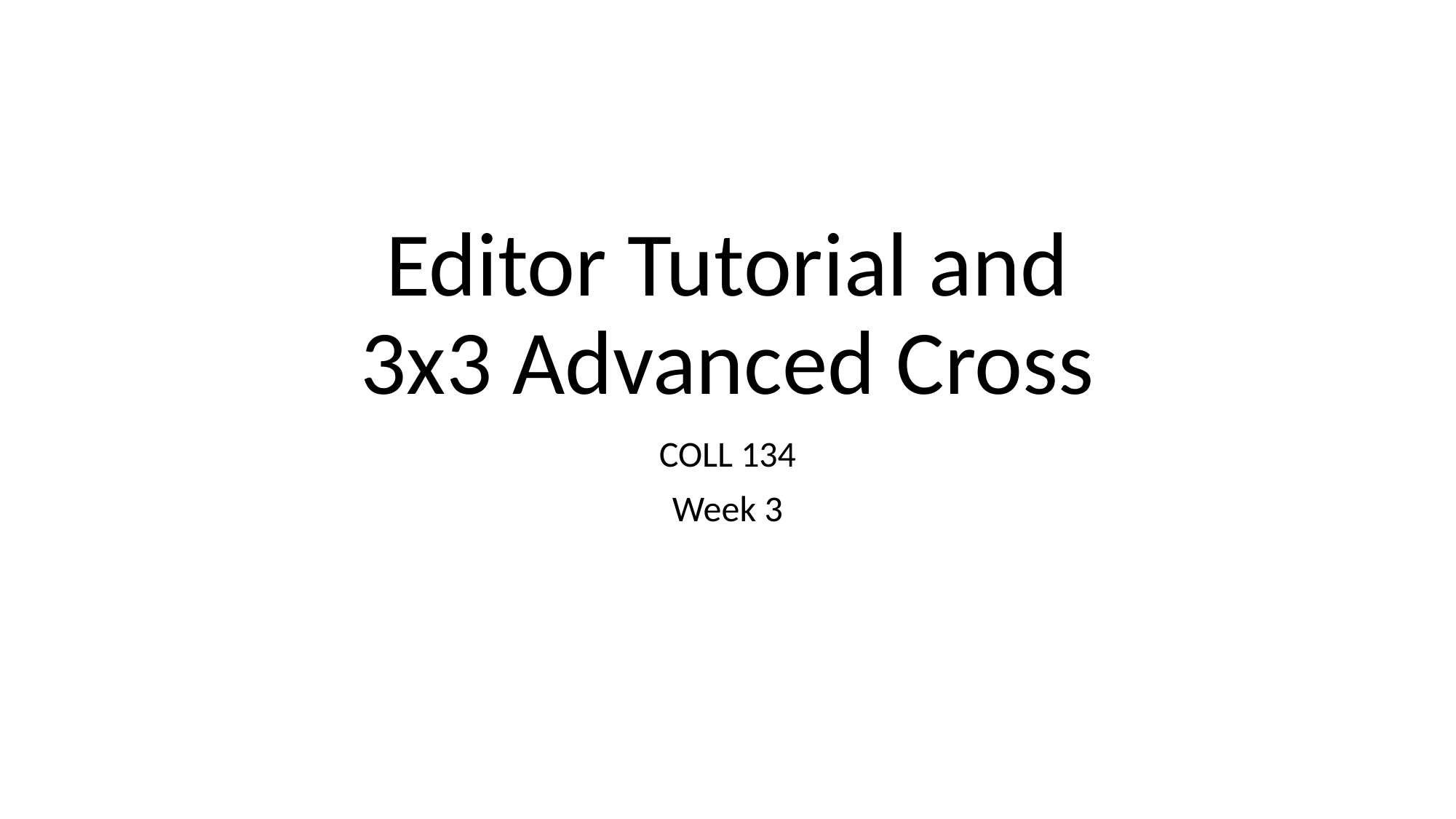

# Editor Tutorial and 3x3 Advanced Cross
COLL 134
Week 3